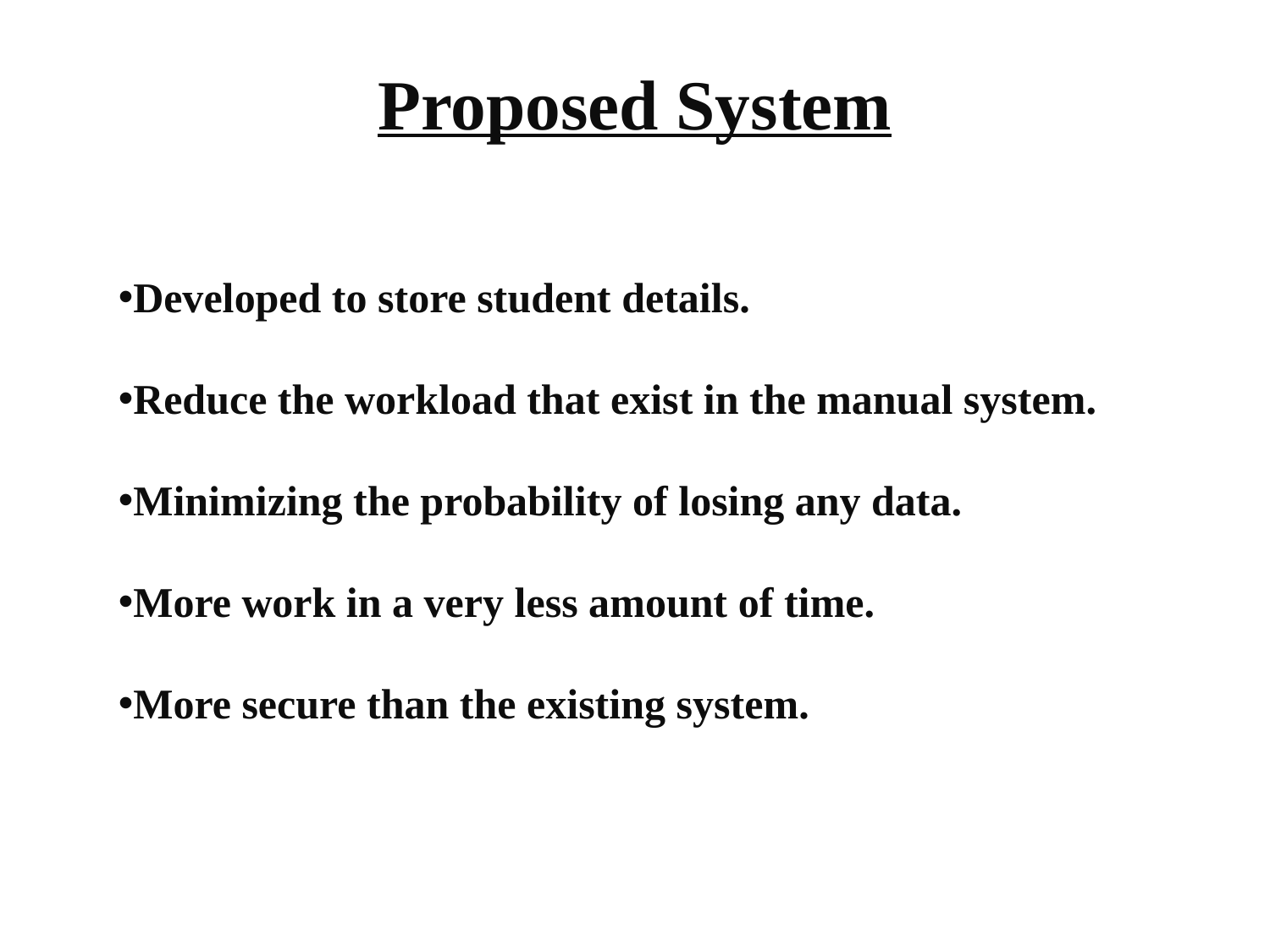

Proposed System

Developed to store student details.

Reduce the workload that exist in the manual system.

Minimizing the probability of losing any data.

More work in a very less amount of time.

More secure than the existing system.